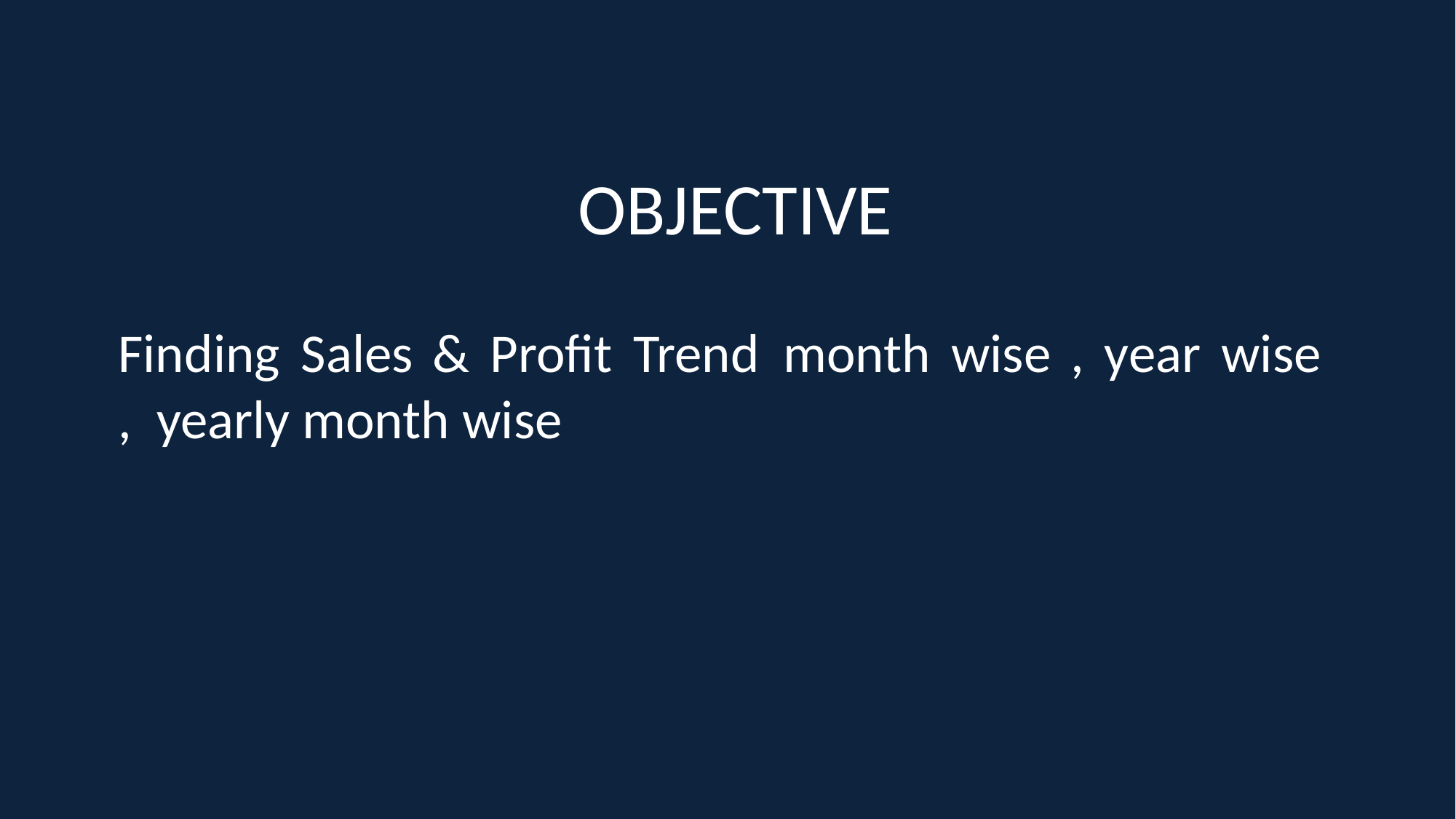

# OBJECTIVE
Finding	Sales	&	Profit	Trend	month	wise	,	year	wise	,  yearly month wise